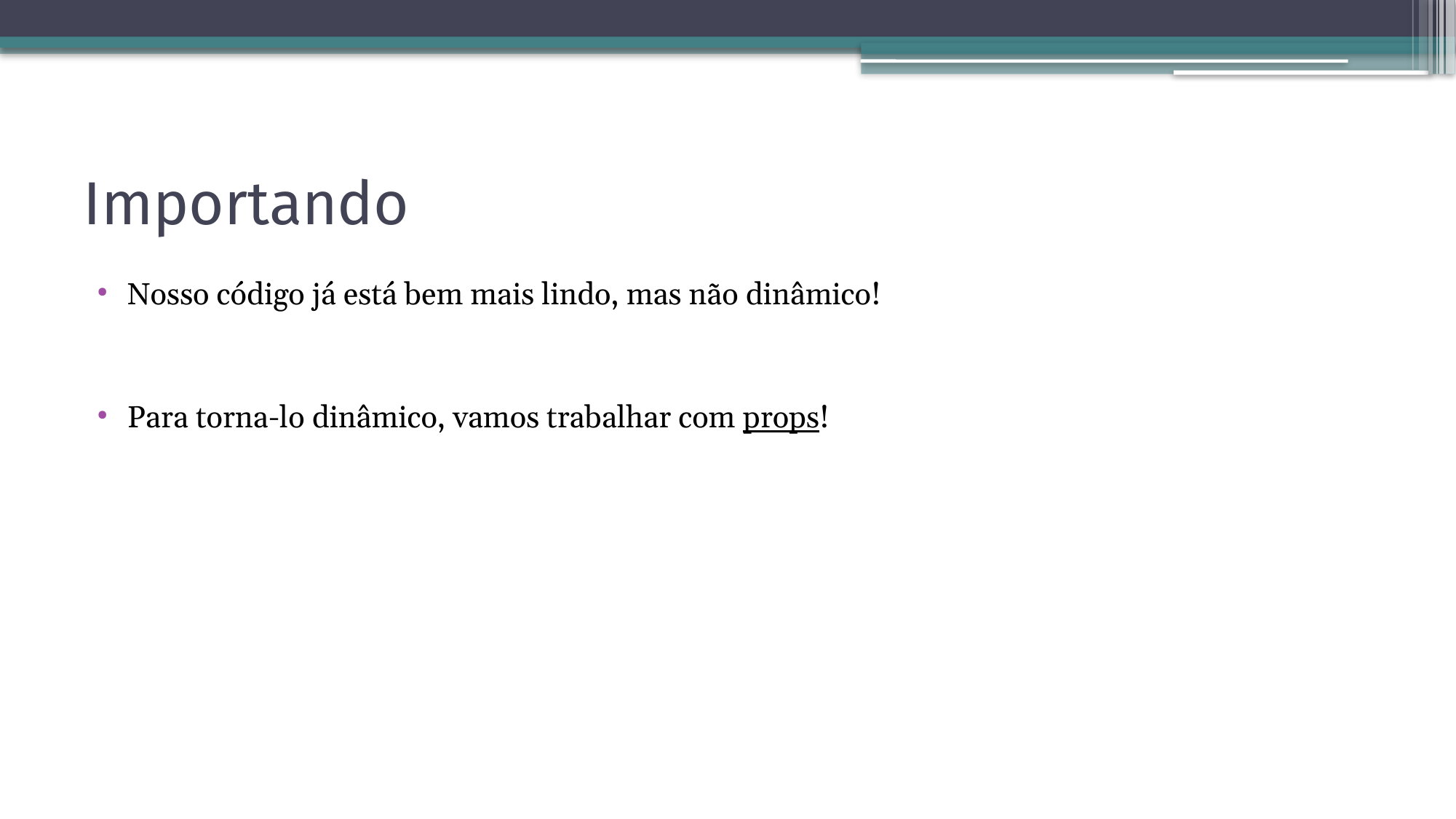

# Importando
Nosso código já está bem mais lindo, mas não dinâmico!

Para torna-lo dinâmico, vamos trabalhar com props!